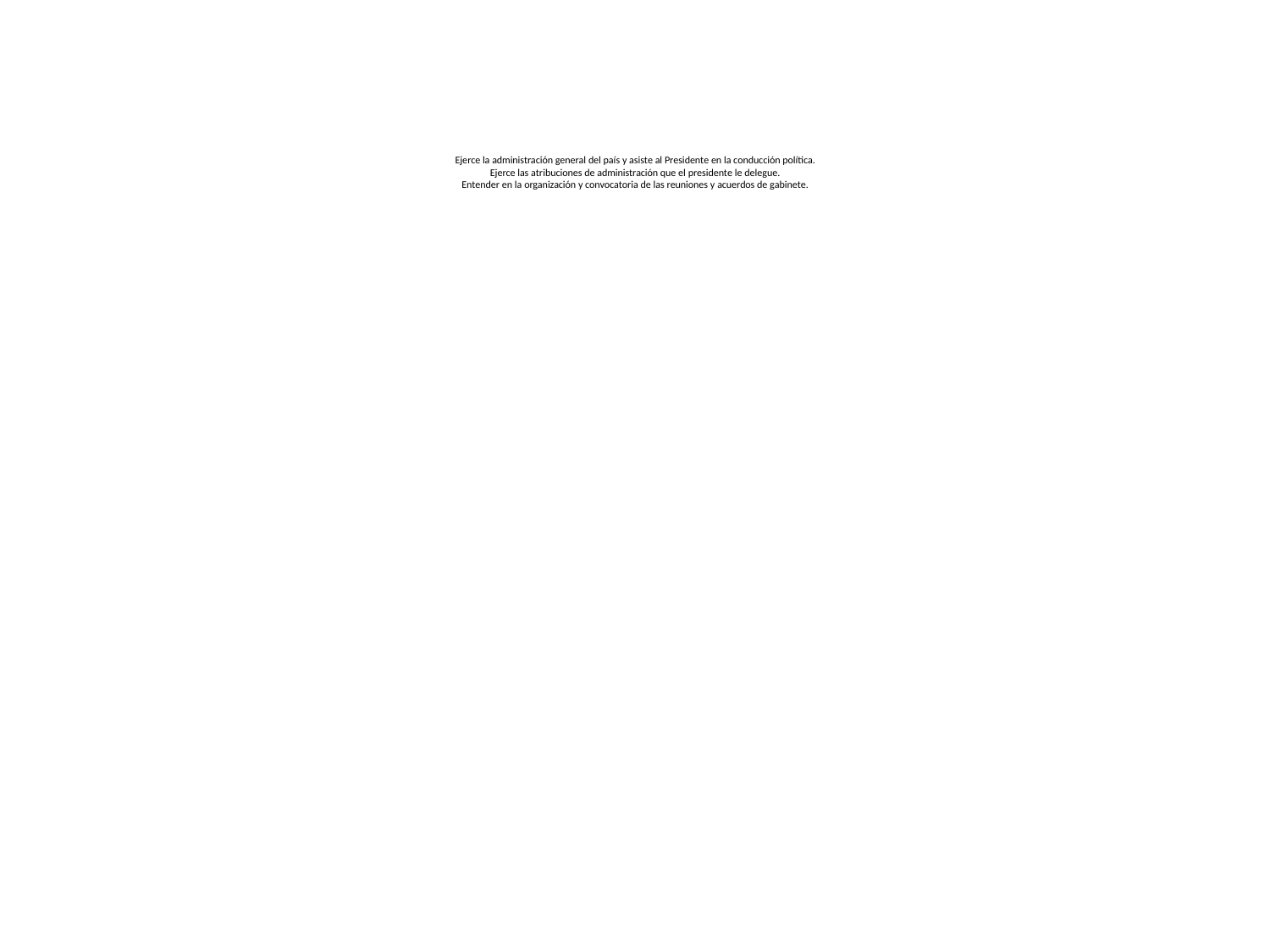

# Ejerce la administración general del país y asiste al Presidente en la conducción política. Ejerce las atribuciones de administración que el presidente le delegue. Entender en la organización y convocatoria de las reuniones y acuerdos de gabinete.